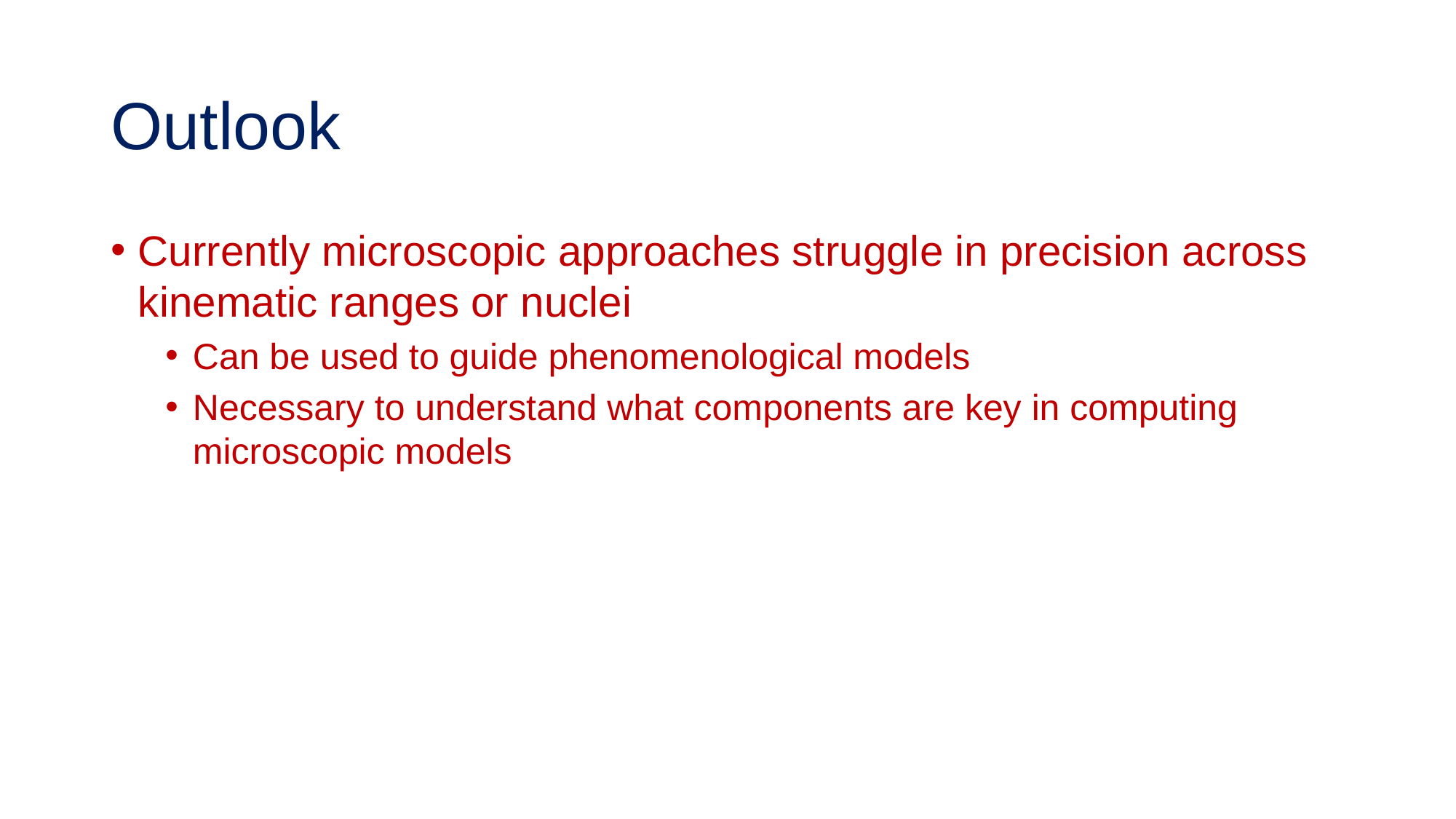

# Outlook
Currently microscopic approaches struggle in precision across kinematic ranges or nuclei
Can be used to guide phenomenological models
Necessary to understand what components are key in computing microscopic models